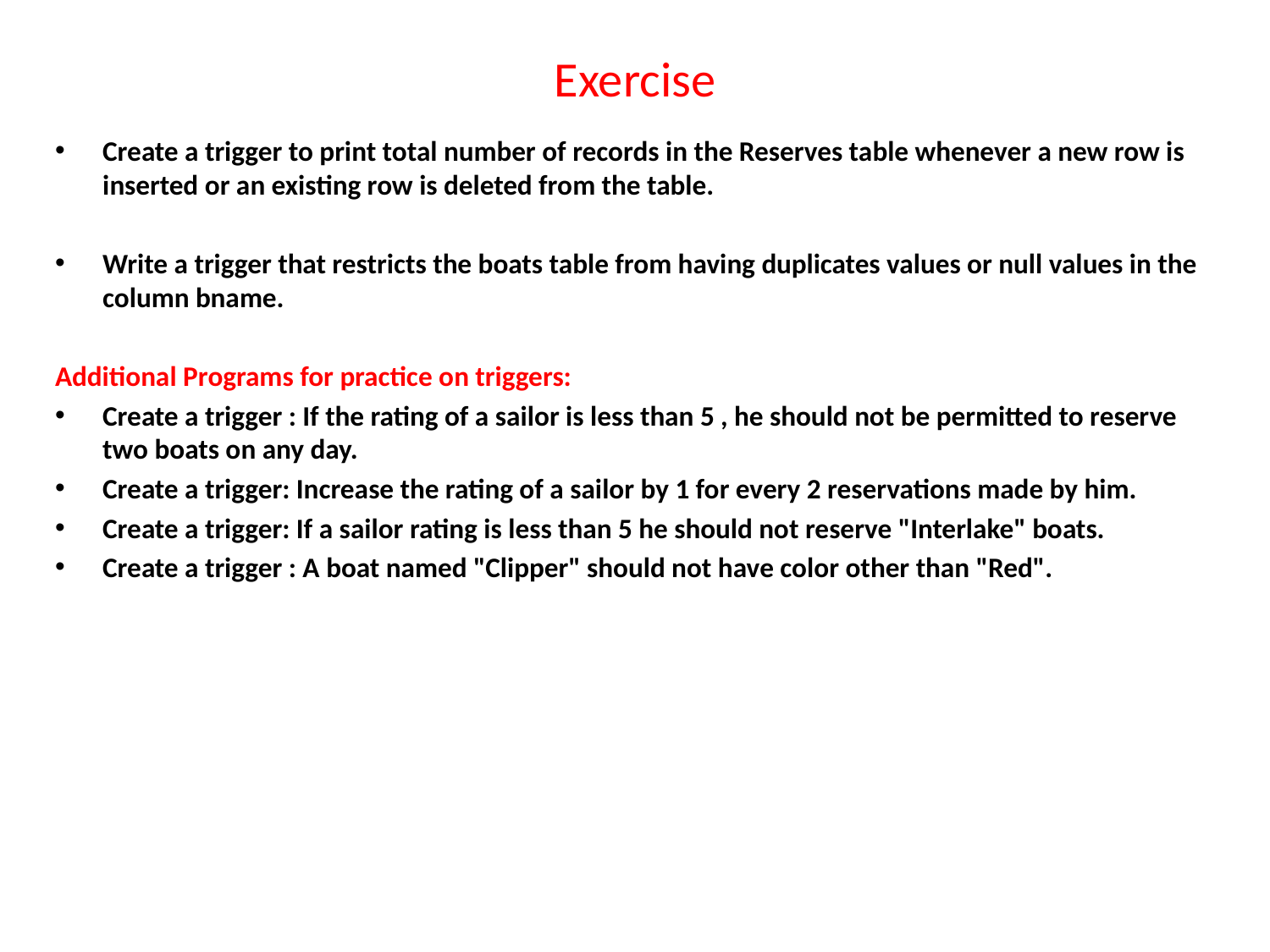

# Exercise
Create a trigger to print total number of records in the Reserves table whenever a new row is inserted or an existing row is deleted from the table.

Write a trigger that restricts the boats table from having duplicates values or null values in the column bname.

Additional Programs for practice on triggers:
Create a trigger : If the rating of a sailor is less than 5 , he should not be permitted to reserve two boats on any day.
Create a trigger: Increase the rating of a sailor by 1 for every 2 reservations made by him.
Create a trigger: If a sailor rating is less than 5 he should not reserve "Interlake" boats.
Create a trigger : A boat named "Clipper" should not have color other than "Red".